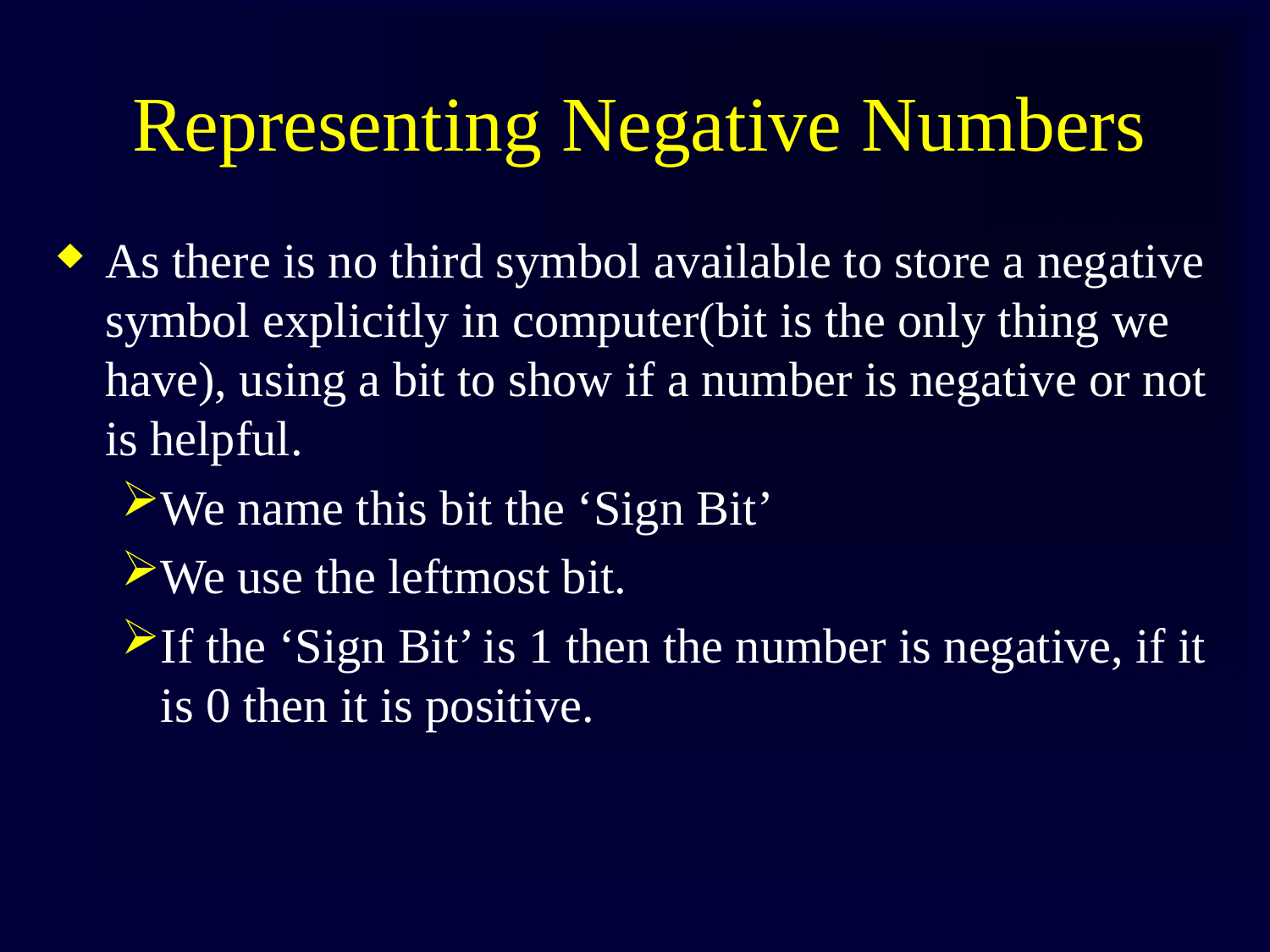

# Representing Negative Numbers
As there is no third symbol available to store a negative symbol explicitly in computer(bit is the only thing we have), using a bit to show if a number is negative or not is helpful.
We name this bit the ‘Sign Bit’
We use the leftmost bit.
If the ‘Sign Bit’ is 1 then the number is negative, if it is 0 then it is positive.